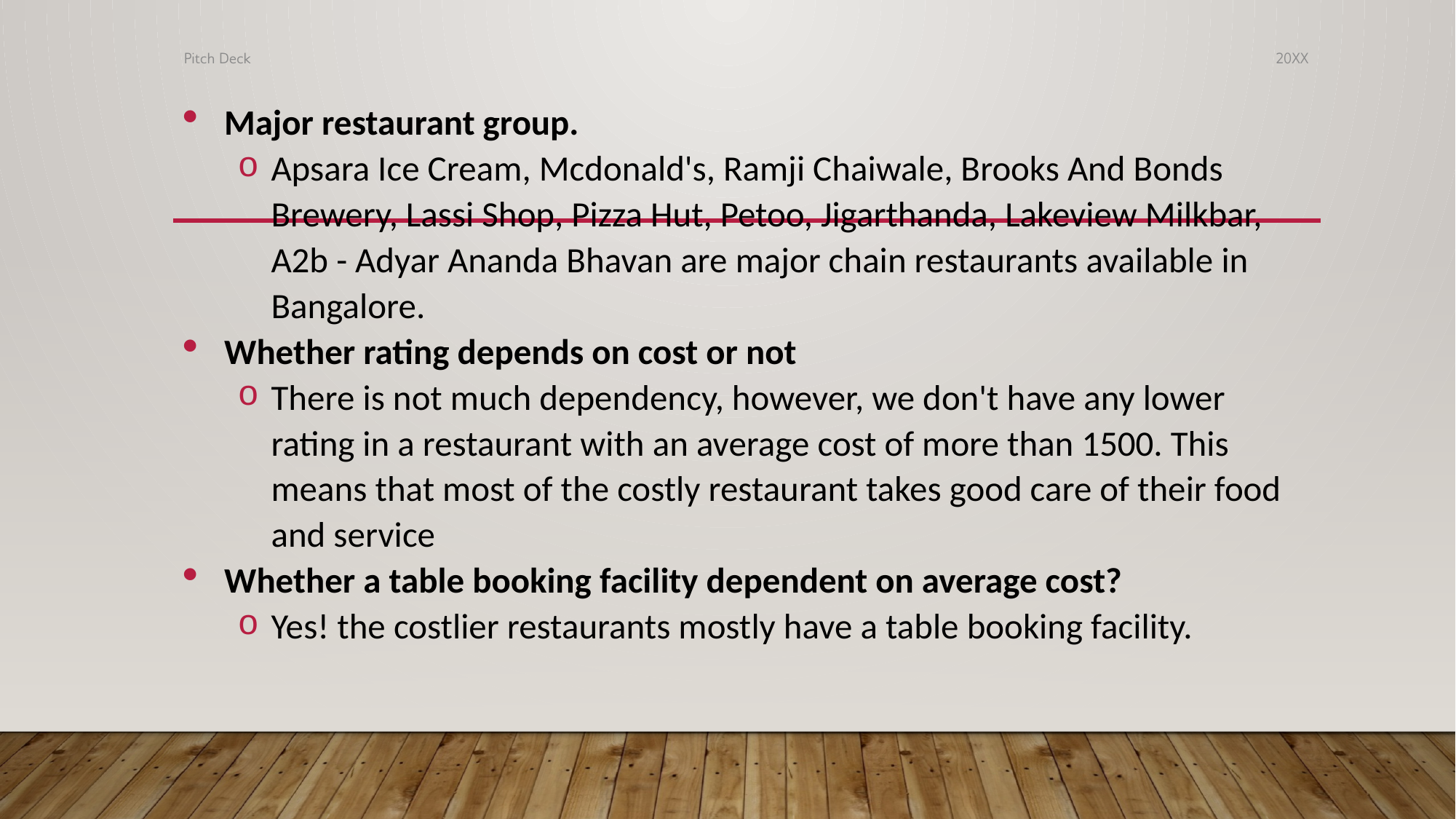

Pitch Deck
20XX
Major restaurant group.
Apsara Ice Cream, Mcdonald's, Ramji Chaiwale, Brooks And Bonds Brewery, Lassi Shop, Pizza Hut, Petoo, Jigarthanda, Lakeview Milkbar, A2b - Adyar Ananda Bhavan are major chain restaurants available in Bangalore.
Whether rating depends on cost or not
There is not much dependency, however, we don't have any lower rating in a restaurant with an average cost of more than 1500. This means that most of the costly restaurant takes good care of their food and service
Whether a table booking facility dependent on average cost?
Yes! the costlier restaurants mostly have a table booking facility.